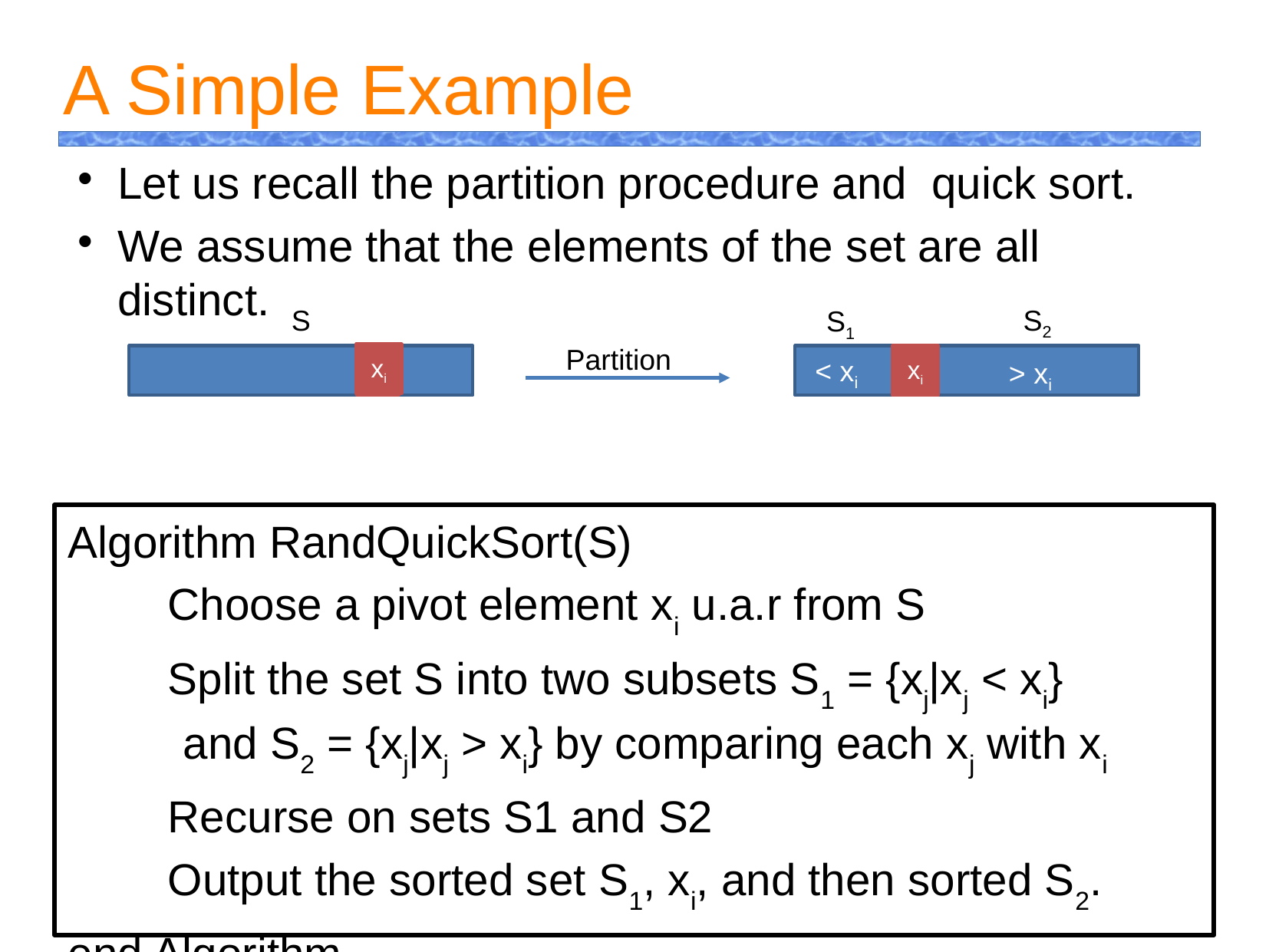

A Simple Example
Let us recall the partition procedure and  quick sort.
We assume that the elements of the set are all distinct.

S2
S
S1
Partition

xi
< xi
> xi
xi
Algorithm RandQuickSort(S)
        Choose a pivot element xi u.a.r from S
        Split the set S into two subsets S1 = {xj|xj < xi}               	and S2 = {xj|xj > xi} by comparing each xj with xi
        Recurse on sets S1 and S2
        Output the sorted set S1, xi, and then sorted S2.
end Algorithm